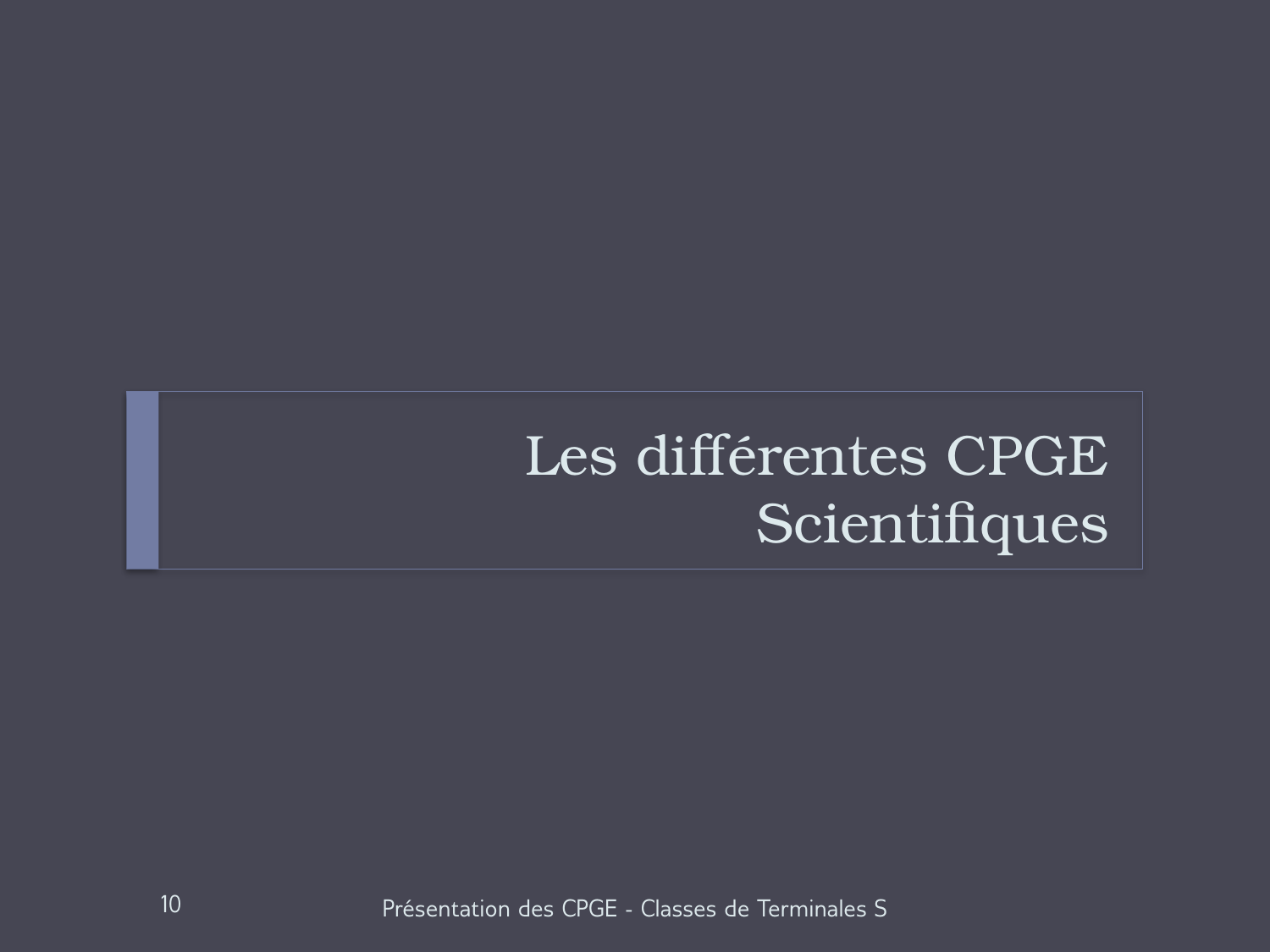

# Les différentes CPGE Scientifiques

10
Présentation des CPGE - Classes de Terminales S